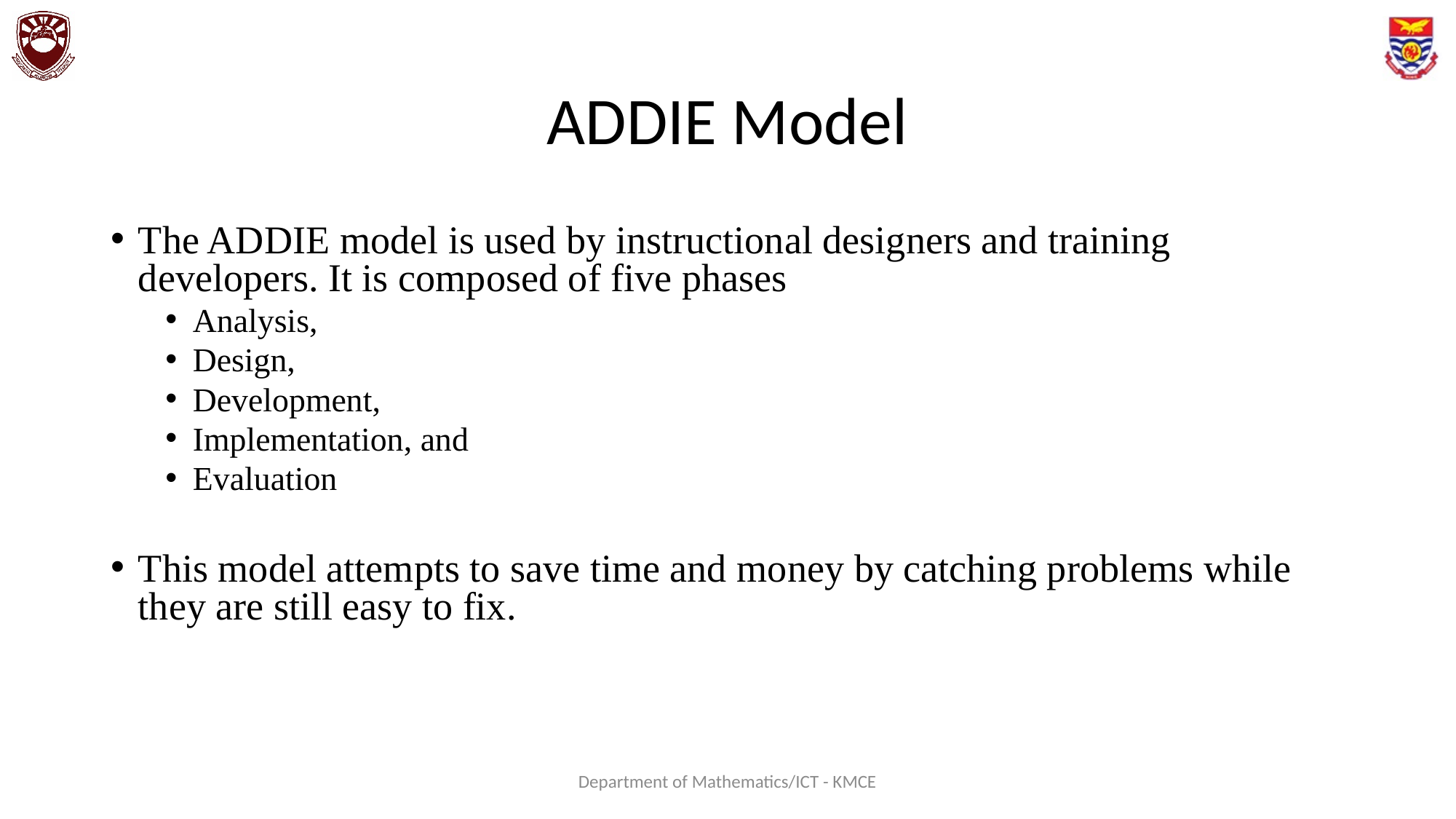

# ADDIE Model
The ADDIE model is used by instructional designers and training developers. It is composed of five phases
Analysis,
Design,
Development,
Implementation, and
Evaluation

This model attempts to save time and money by catching problems while they are still easy to fix.
Department of Mathematics/ICT - KMCE
31